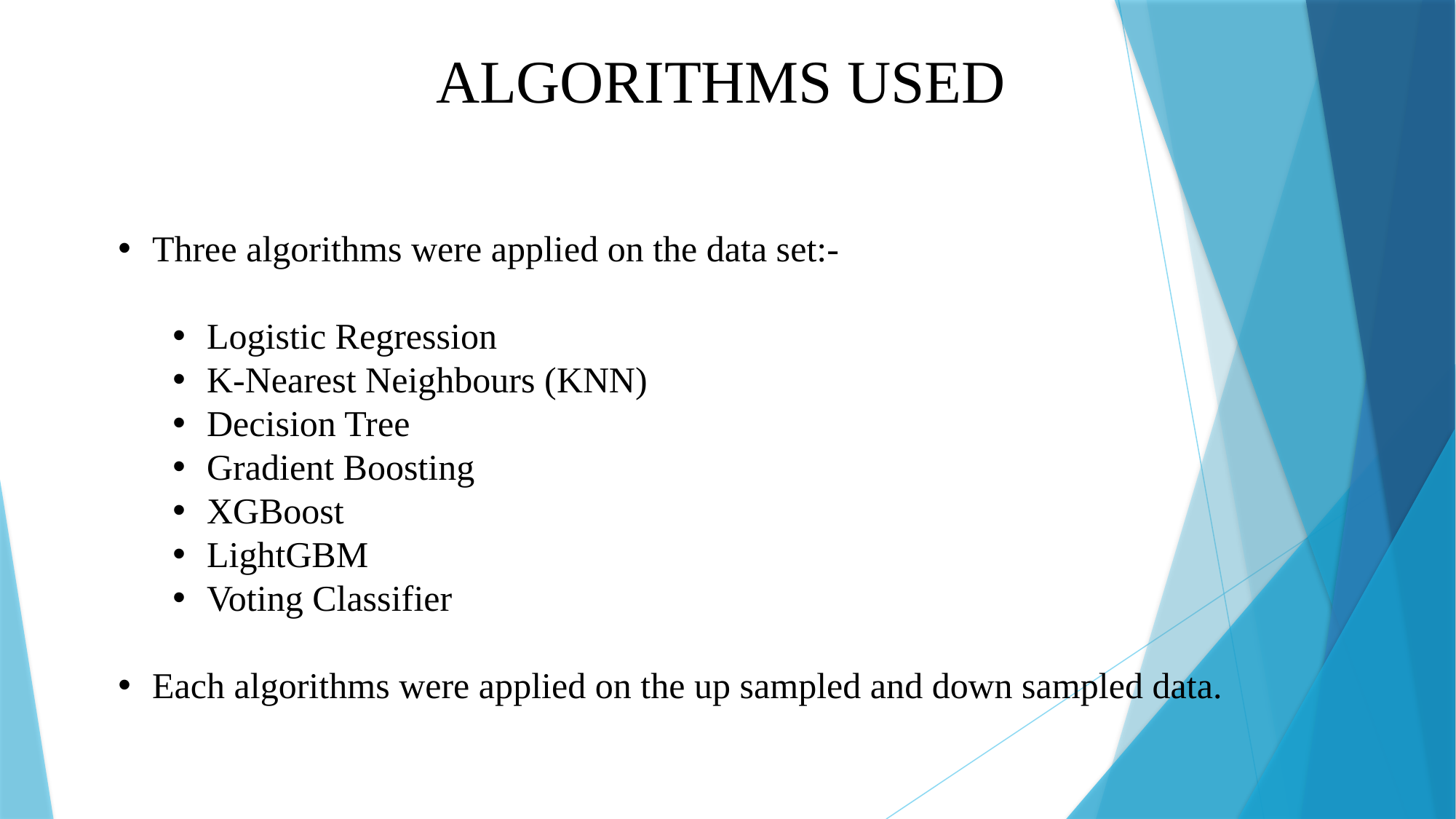

ALGORITHMS USED
Three algorithms were applied on the data set:-

Logistic Regression
K-Nearest Neighbours (KNN)
Decision Tree
Gradient Boosting
XGBoost
LightGBM
Voting Classifier

Each algorithms were applied on the up sampled and down sampled data.